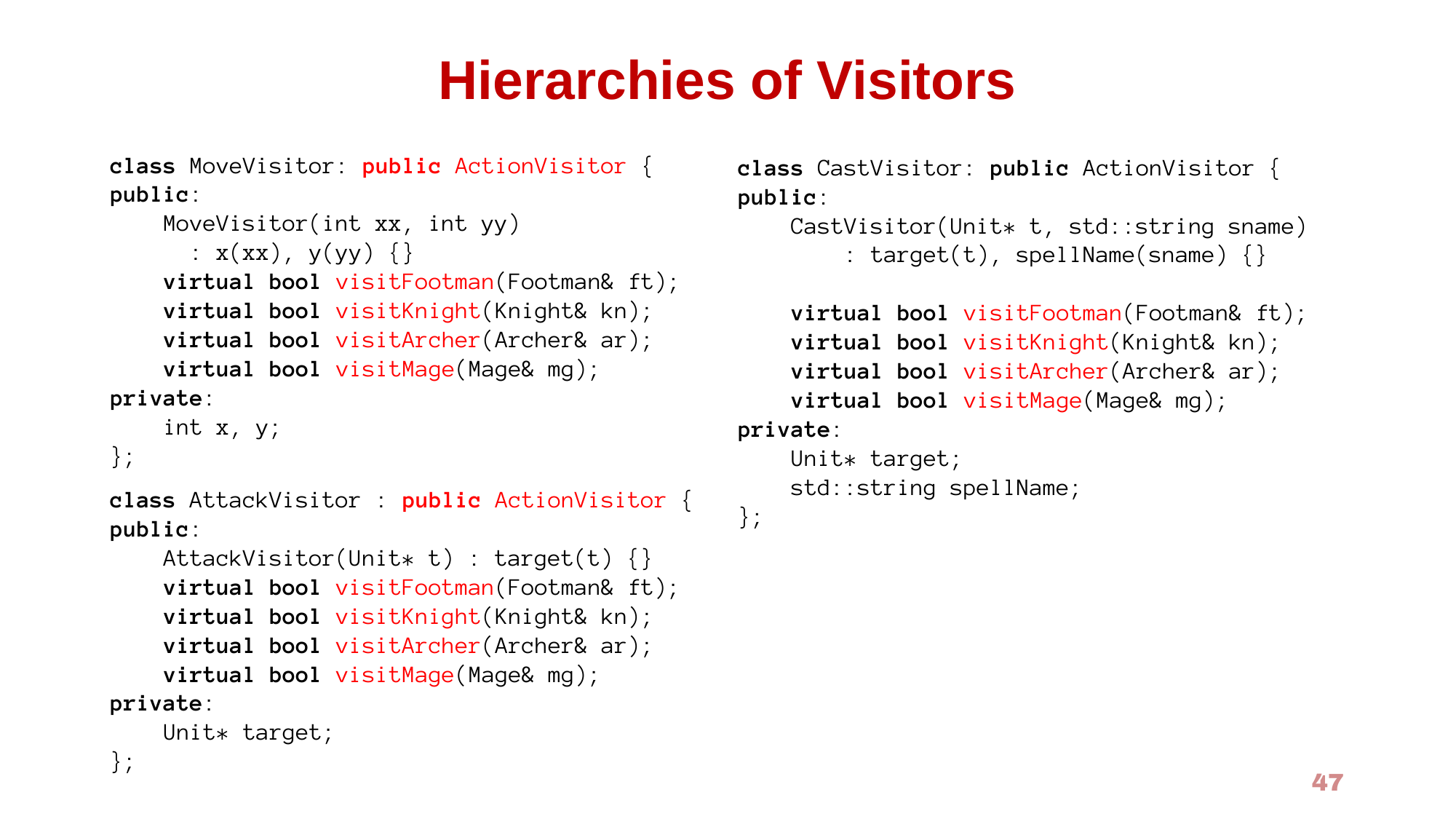

# Hierarchies of Visitors
class MoveVisitor: public ActionVisitor {
public:
    MoveVisitor(int xx, int yy)
      : x(xx), y(yy) {}
    virtual bool visitFootman(Footman& ft);
    virtual bool visitKnight(Knight& kn);
    virtual bool visitArcher(Archer& ar);
    virtual bool visitMage(Mage& mg);
private:
    int x, y;
};

class CastVisitor: public ActionVisitor {
public:
    CastVisitor(Unit* t, std::string sname)
        : target(t), spellName(sname) {}

    virtual bool visitFootman(Footman& ft);
    virtual bool visitKnight(Knight& kn);
    virtual bool visitArcher(Archer& ar);
    virtual bool visitMage(Mage& mg);
private:
    Unit* target;
    std::string spellName;
};
class AttackVisitor : public ActionVisitor {
public:
    AttackVisitor(Unit* t) : target(t) {}
    virtual bool visitFootman(Footman& ft);
    virtual bool visitKnight(Knight& kn);
    virtual bool visitArcher(Archer& ar);
    virtual bool visitMage(Mage& mg);
private:
    Unit* target;
};
47